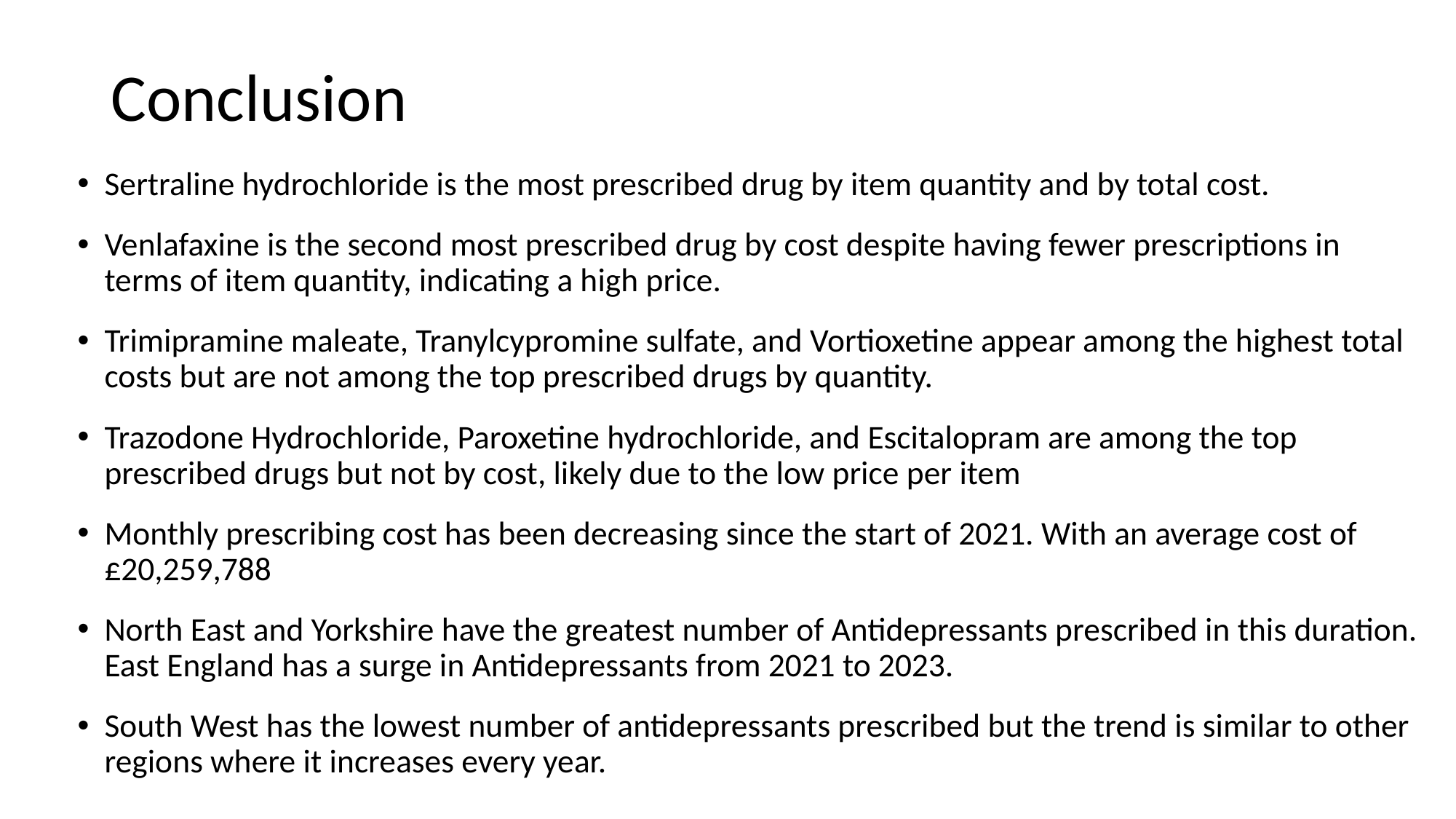

# Conclusion
Sertraline hydrochloride is the most prescribed drug by item quantity and by total cost.
Venlafaxine is the second most prescribed drug by cost despite having fewer prescriptions in terms of item quantity, indicating a high price.
Trimipramine maleate, Tranylcypromine sulfate, and Vortioxetine appear among the highest total costs but are not among the top prescribed drugs by quantity.
Trazodone Hydrochloride, Paroxetine hydrochloride, and Escitalopram are among the top prescribed drugs but not by cost, likely due to the low price per item
Monthly prescribing cost has been decreasing since the start of 2021. With an average cost of £20,259,788
North East and Yorkshire have the greatest number of Antidepressants prescribed in this duration. East England has a surge in Antidepressants from 2021 to 2023.
South West has the lowest number of antidepressants prescribed but the trend is similar to other regions where it increases every year.